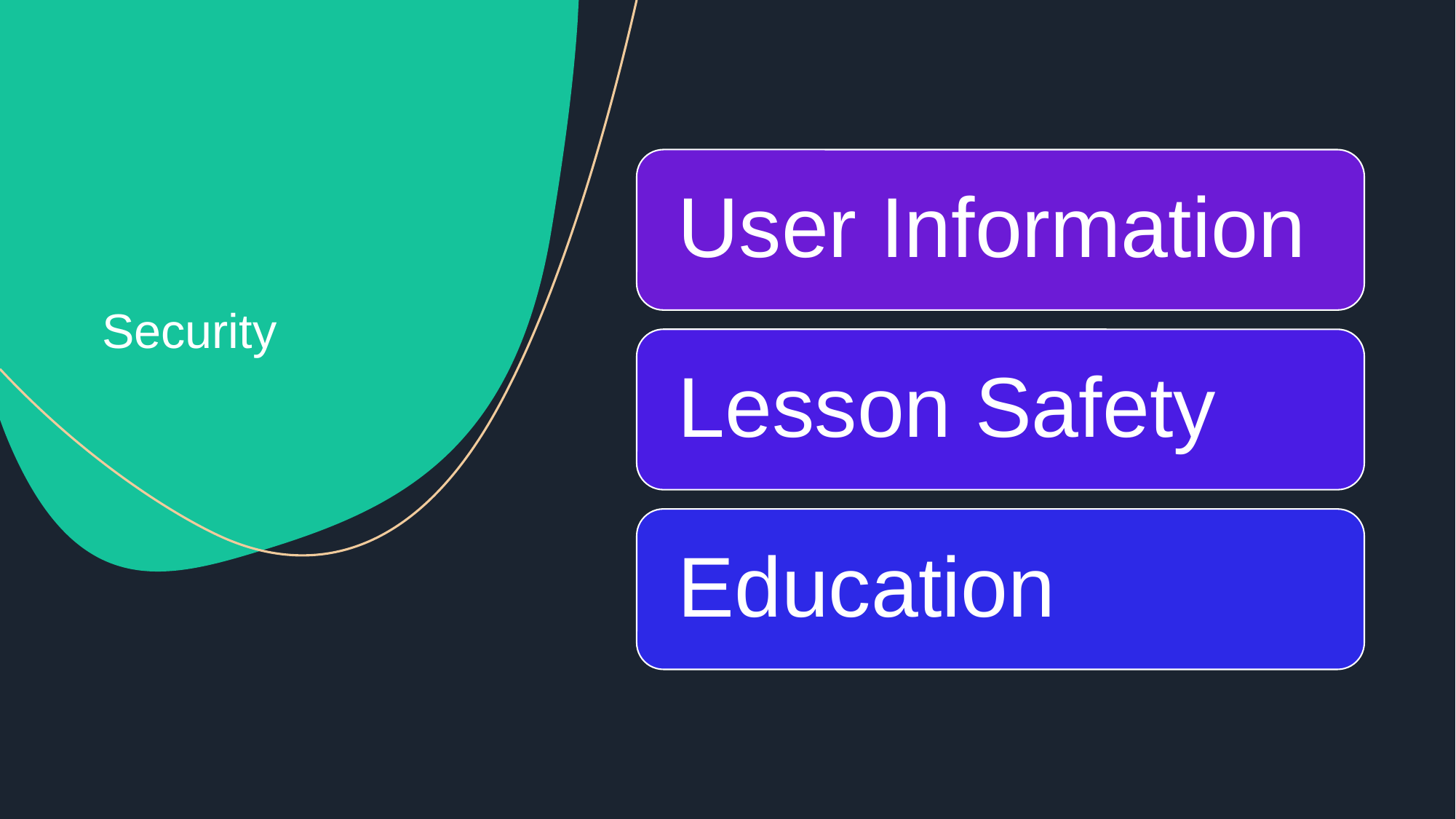

# Security
User Information
Lesson Safety
Education